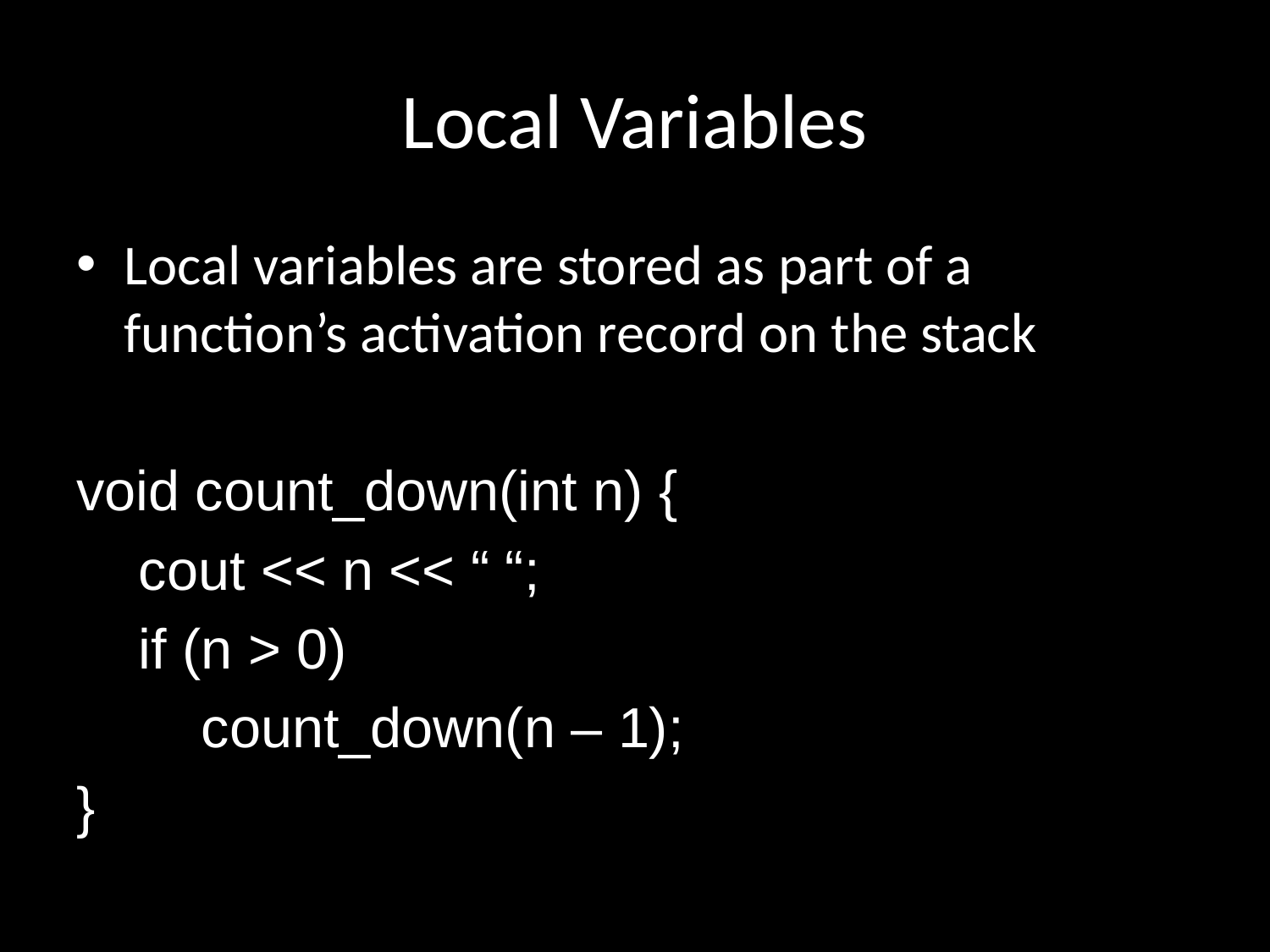

# Local Variables
Local variables are stored as part of a function’s activation record on the stack

void count_down(int n) {
    cout << n << “ “;
    if (n > 0)
        count_down(n – 1);
}